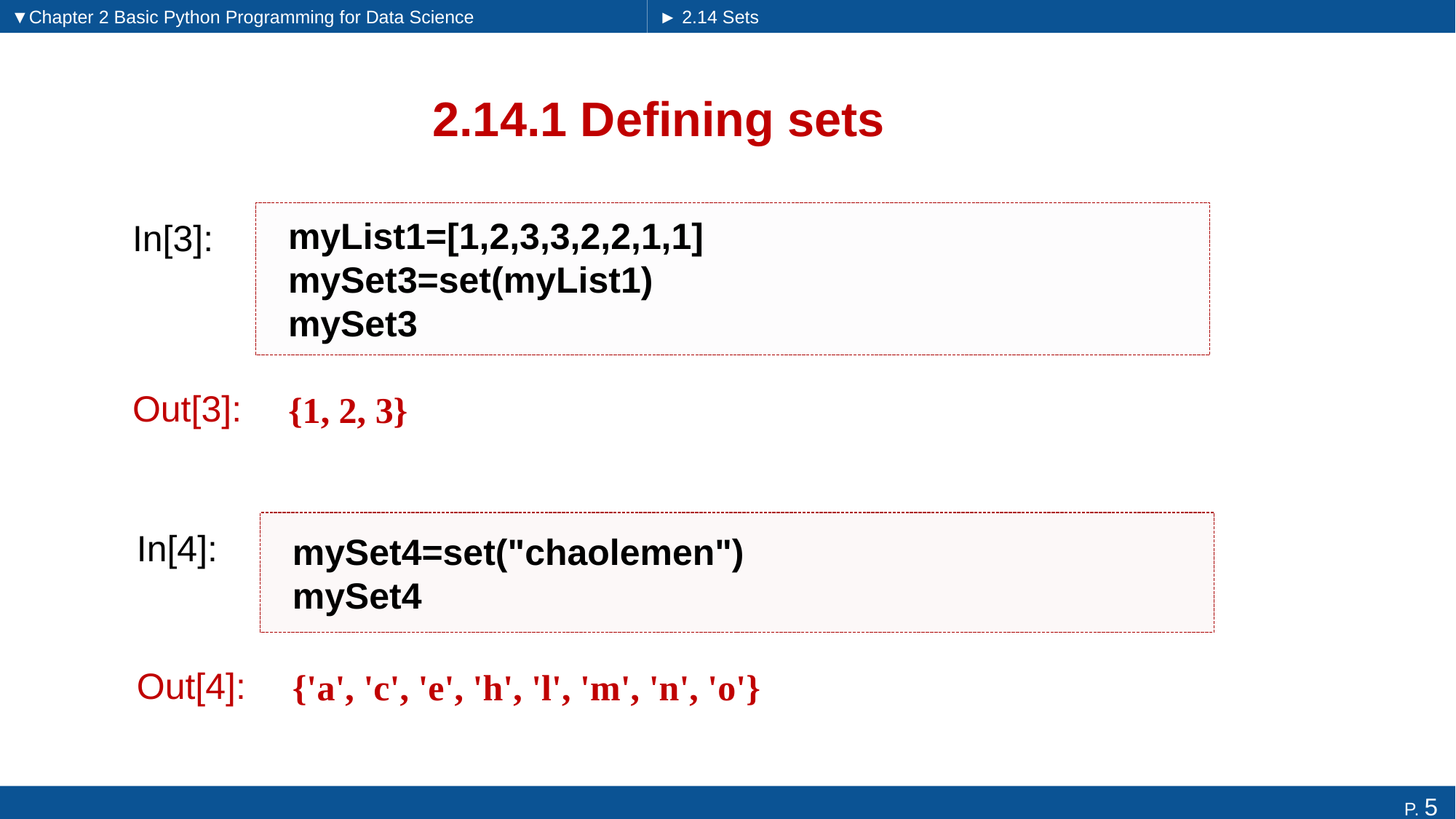

▼Chapter 2 Basic Python Programming for Data Science
► 2.14 Sets
# 2.14.1 Defining sets
myList1=[1,2,3,3,2,2,1,1]
mySet3=set(myList1)
mySet3
In[3]:
{1, 2, 3}
Out[3]:
mySet4=set("chaolemen")
mySet4
In[4]:
{'a', 'c', 'e', 'h', 'l', 'm', 'n', 'o'}
Out[4]: